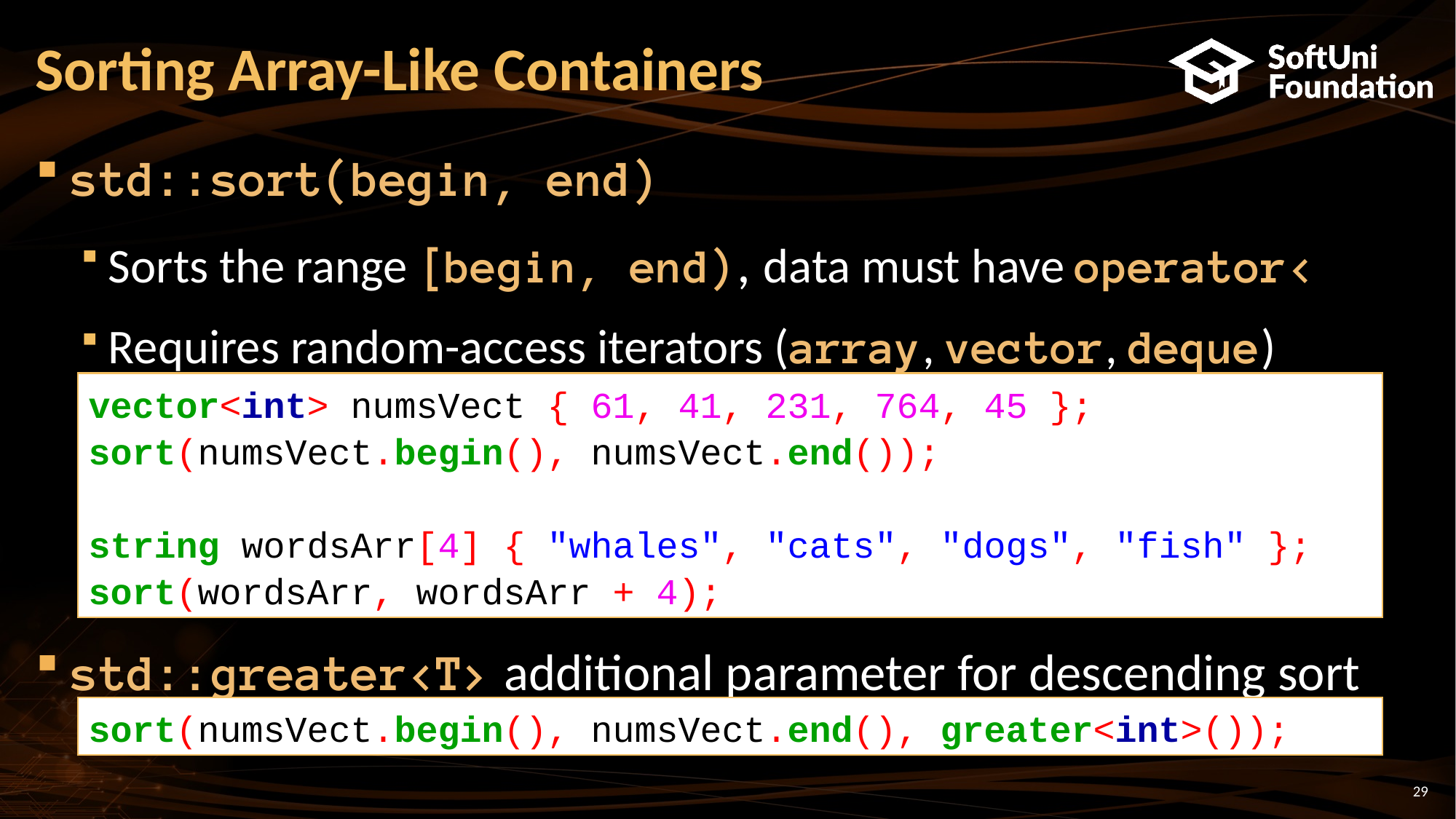

# Sorting Array-Like Containers
std::sort(begin, end)
Sorts the range [begin, end), data must have operator<
Requires random-access iterators (array, vector, deque)

std::greater<T> additional parameter for descending sort

vector<int> numsVect { 61, 41, 231, 764, 45 }; sort(numsVect.begin(), numsVect.end());

string wordsArr[4] { "whales", "cats", "dogs", "fish" };
sort(wordsArr, wordsArr + 4);
sort(numsVect.begin(), numsVect.end(), greater<int>());
29